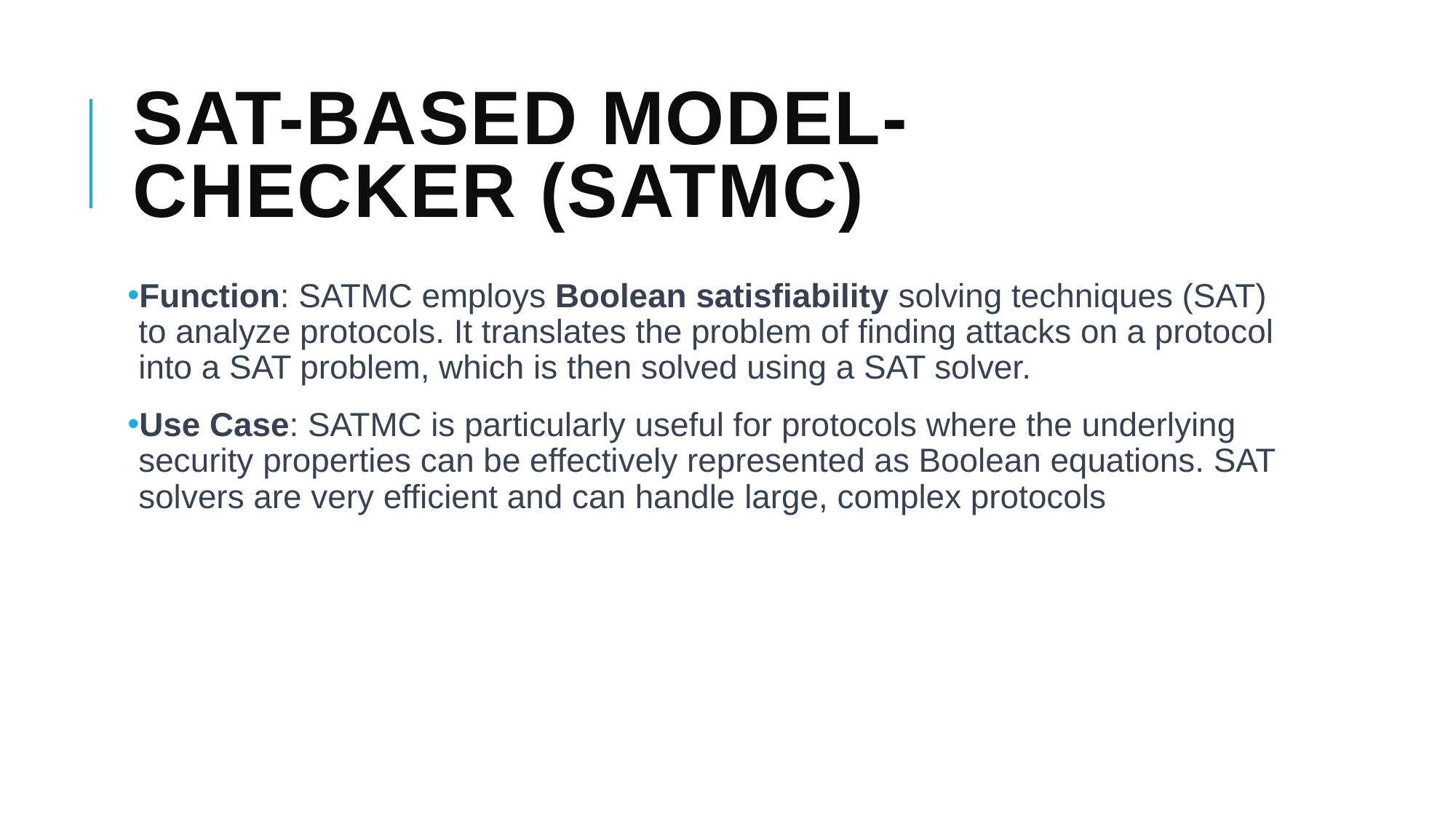

# SAT-based Model-Checker (SATMC)
Function: SATMC employs Boolean satisfiability solving techniques (SAT) to analyze protocols. It translates the problem of finding attacks on a protocol into a SAT problem, which is then solved using a SAT solver.
Use Case: SATMC is particularly useful for protocols where the underlying security properties can be effectively represented as Boolean equations. SAT solvers are very efficient and can handle large, complex protocols